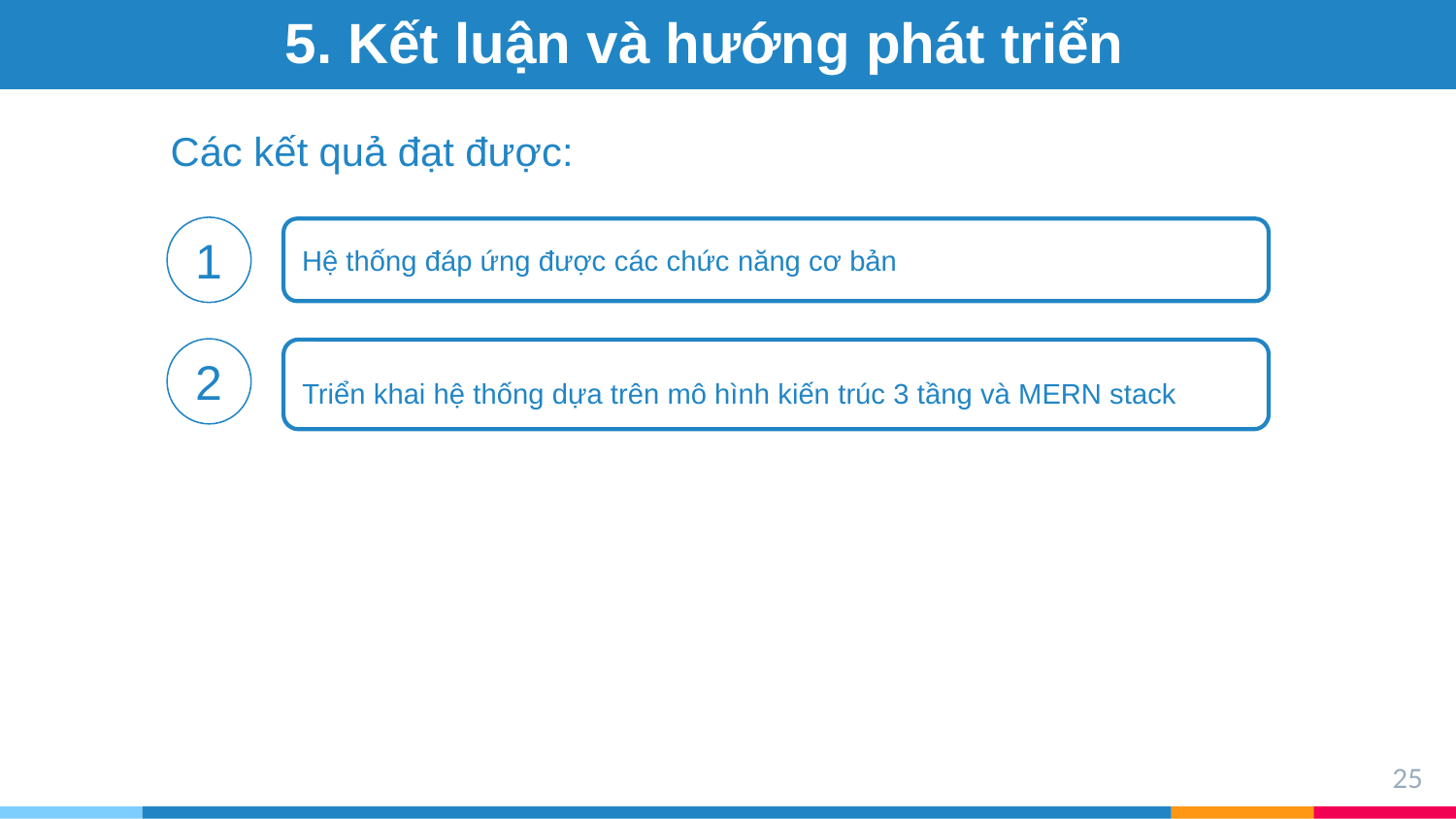

# 5. Kết luận và hướng phát triển
Các kết quả đạt được:
1
Hệ thống đáp ứng được các chức năng cơ bản
2
Triển khai hệ thống dựa trên mô hình kiến trúc 3 tầng và MERN stack
25